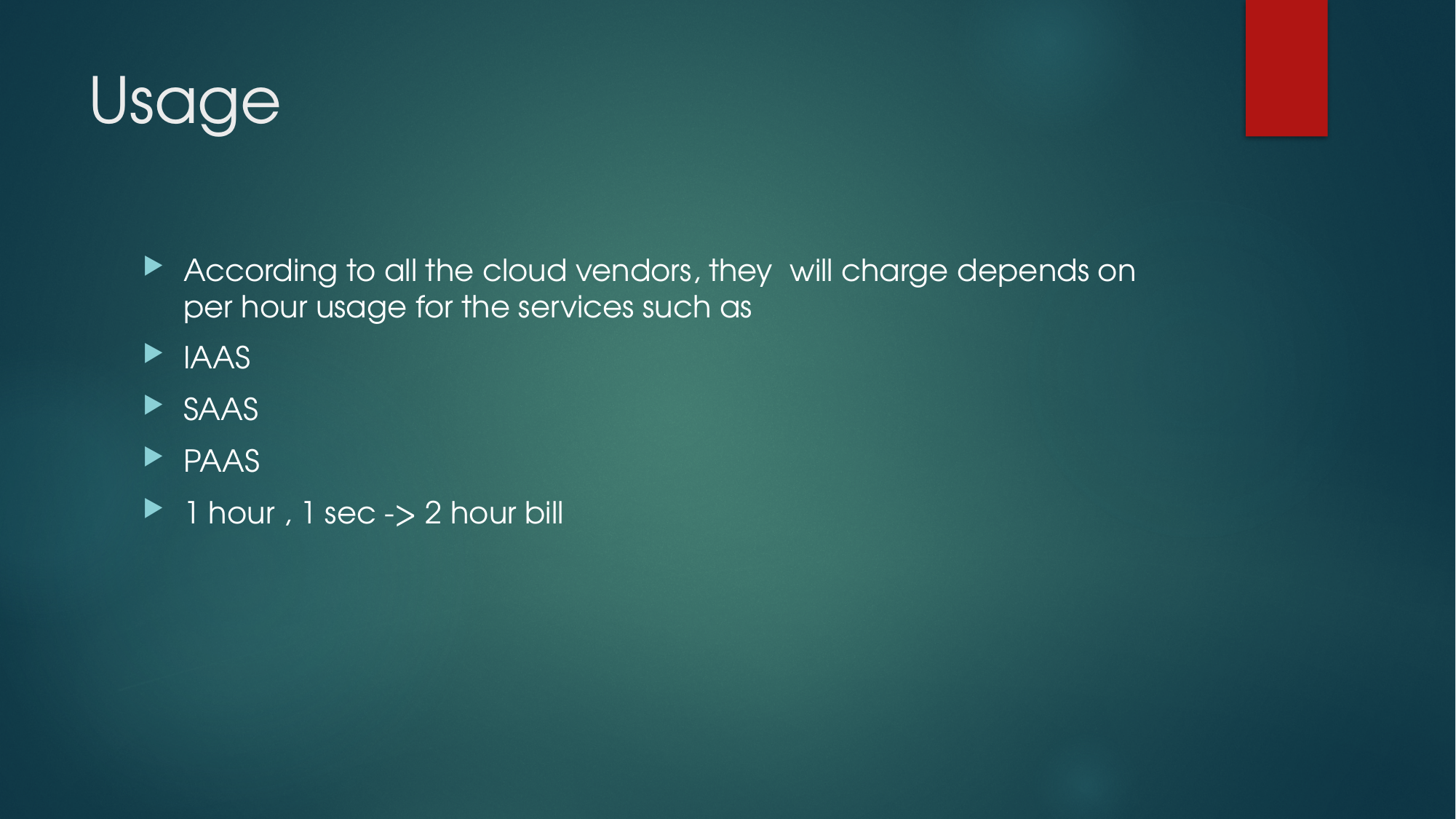

# Usage
According to all the cloud vendors, they  will charge depends on per hour usage for the services such as
IAAS
SAAS
PAAS
1 hour , 1 sec -> 2 hour bill